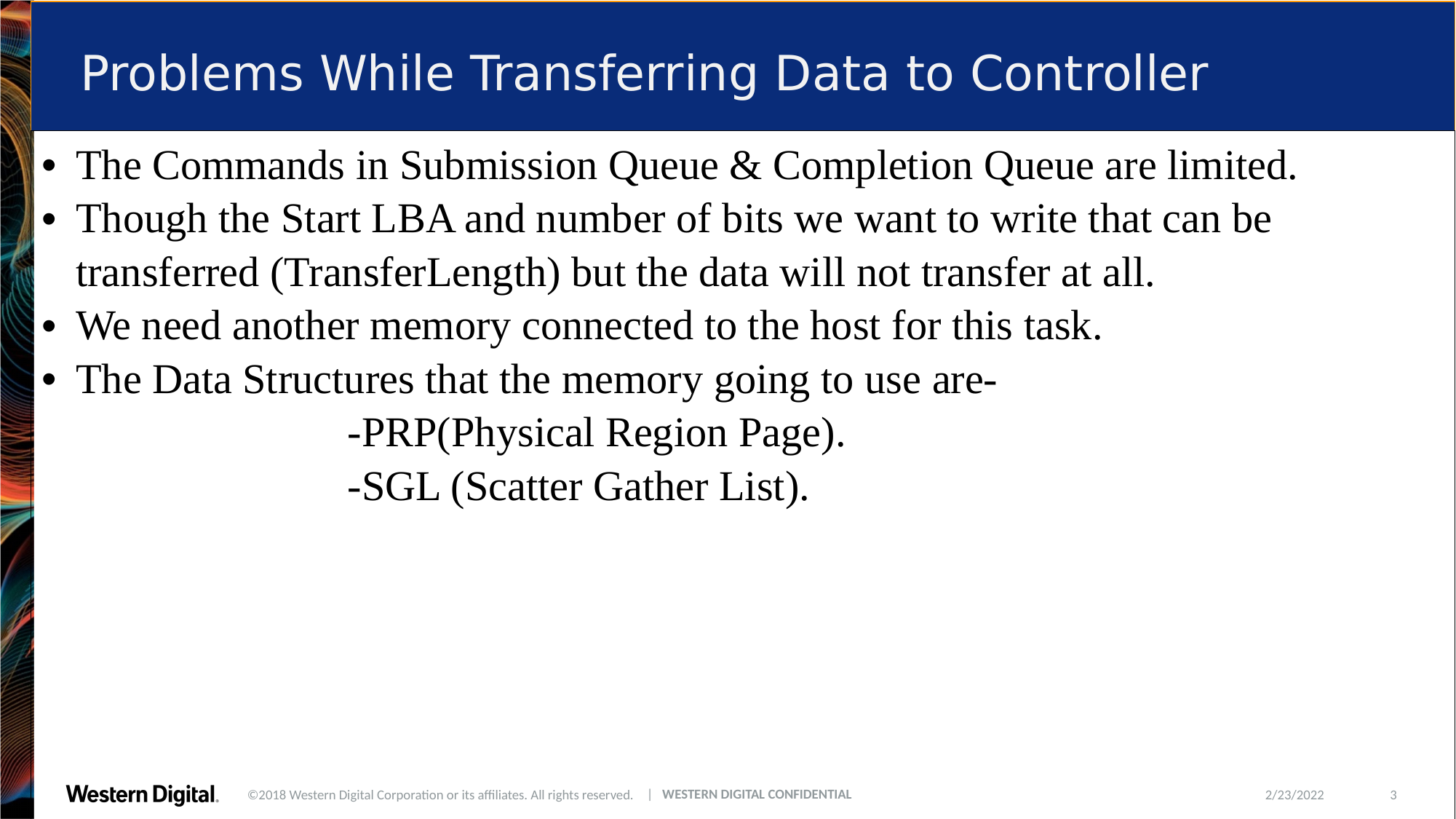

|  |
| --- |
| The Commands in Submission Queue & Completion Queue are limited. Though the Start LBA and number of bits we want to write that can be transferred (TransferLength) but the data will not transfer at all. We need another memory connected to the host for this task. The Data Structures that the memory going to use are- -PRP(Physical Region Page). -SGL (Scatter Gather List). |
|  |
Problems While Transferring Data to Controller